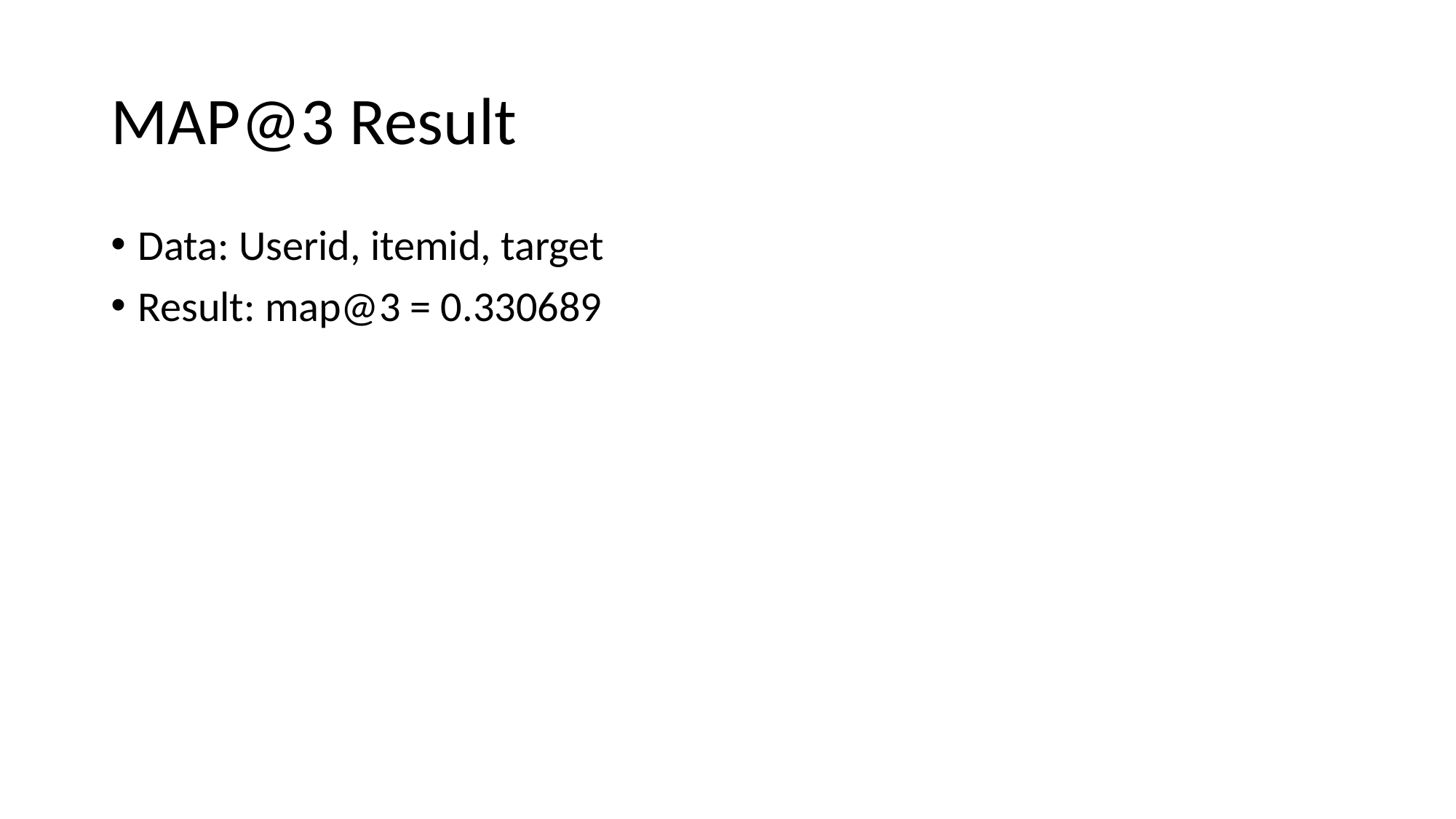

# MAP@3 Result
Data: Userid, itemid, target
Result: map@3 = 0.330689